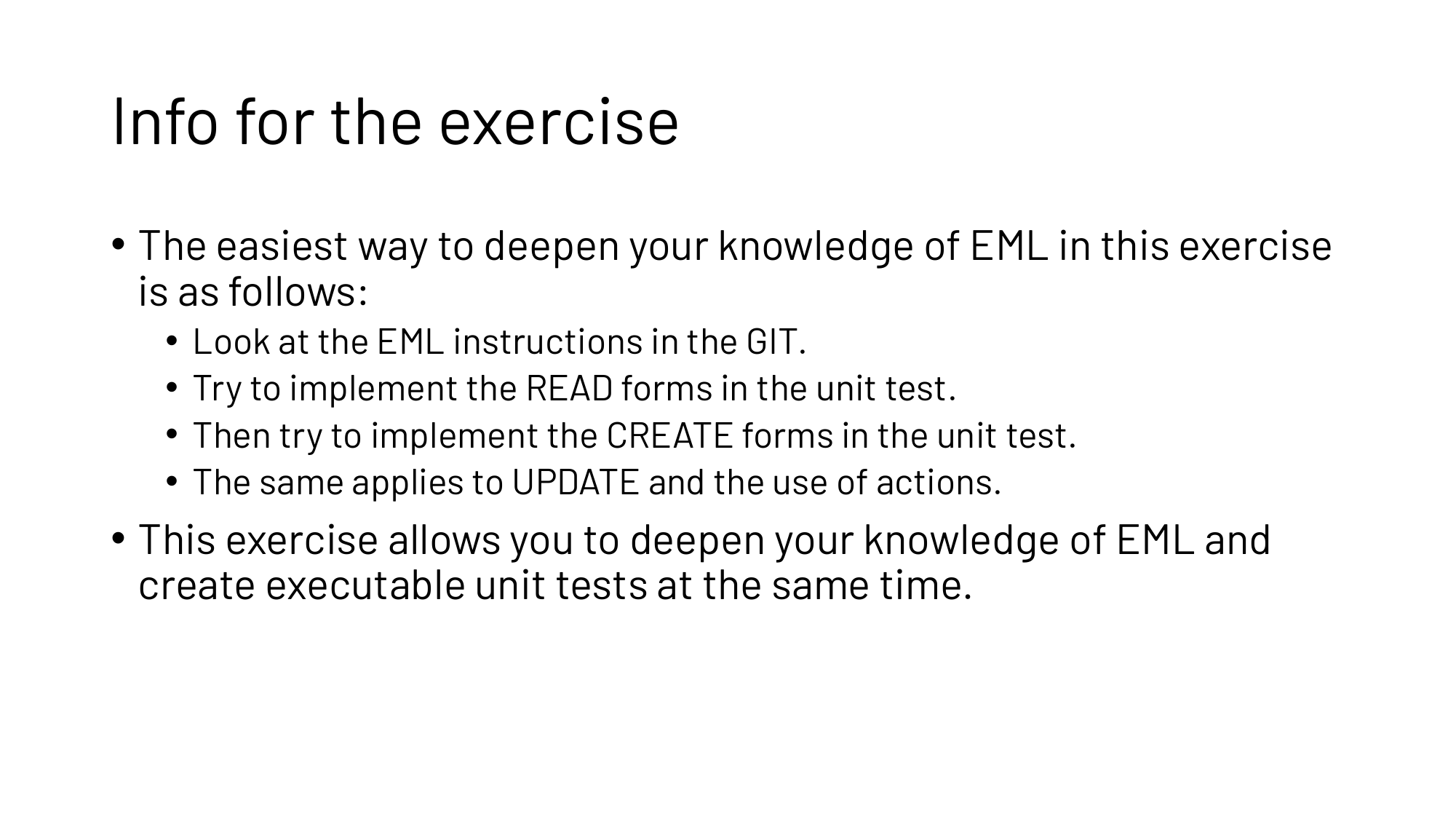

# Info for the exercise
The easiest way to deepen your knowledge of EML in this exercise is as follows:
Look at the EML instructions in the GIT.
Try to implement the READ forms in the unit test.
Then try to implement the CREATE forms in the unit test.
The same applies to UPDATE and the use of actions.
This exercise allows you to deepen your knowledge of EML and create executable unit tests at the same time.